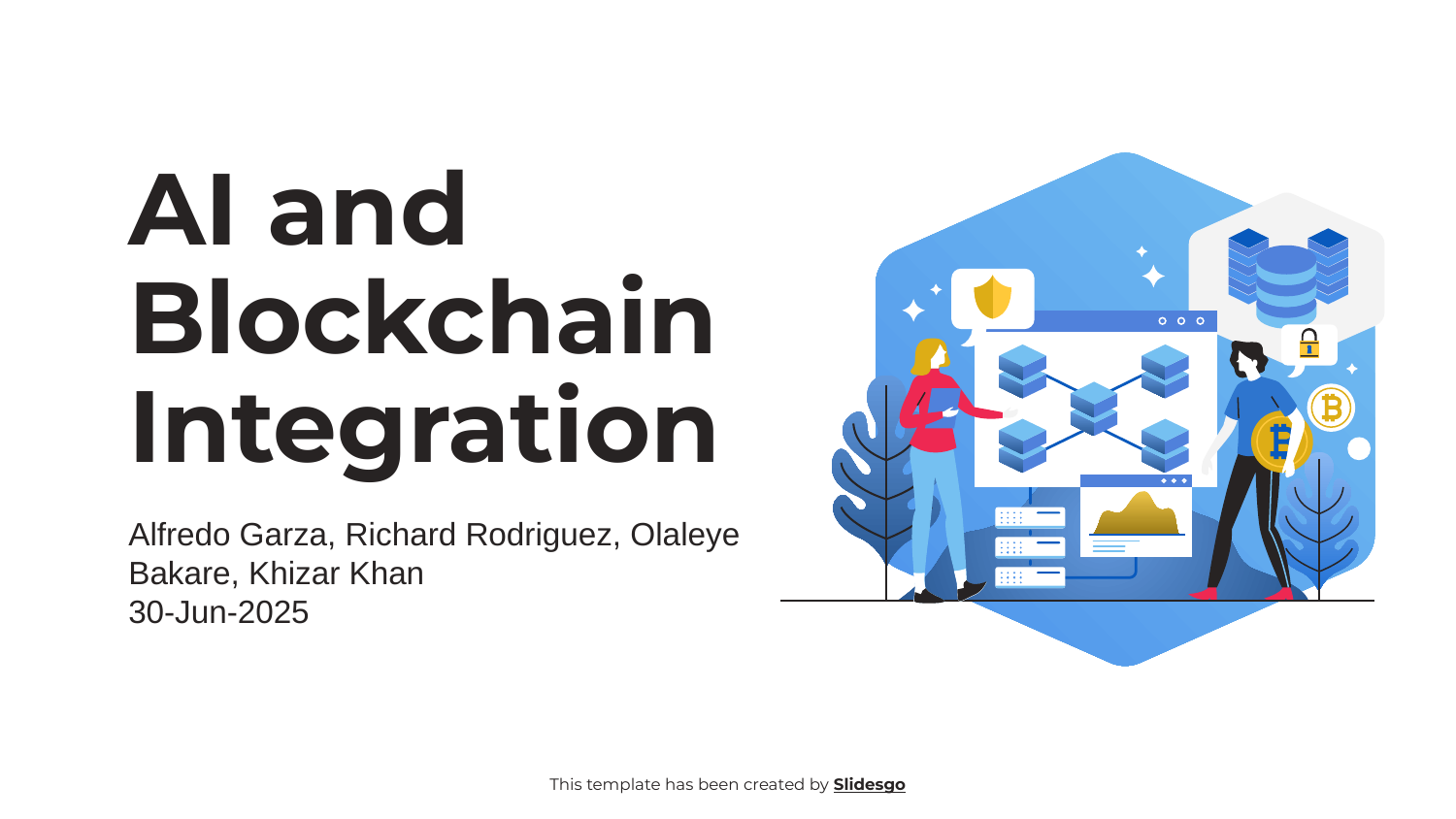

# AI and Blockchain Integration
Alfredo Garza, Richard Rodriguez, Olaleye Bakare, Khizar Khan
30-Jun-2025
This template has been created by Slidesgo